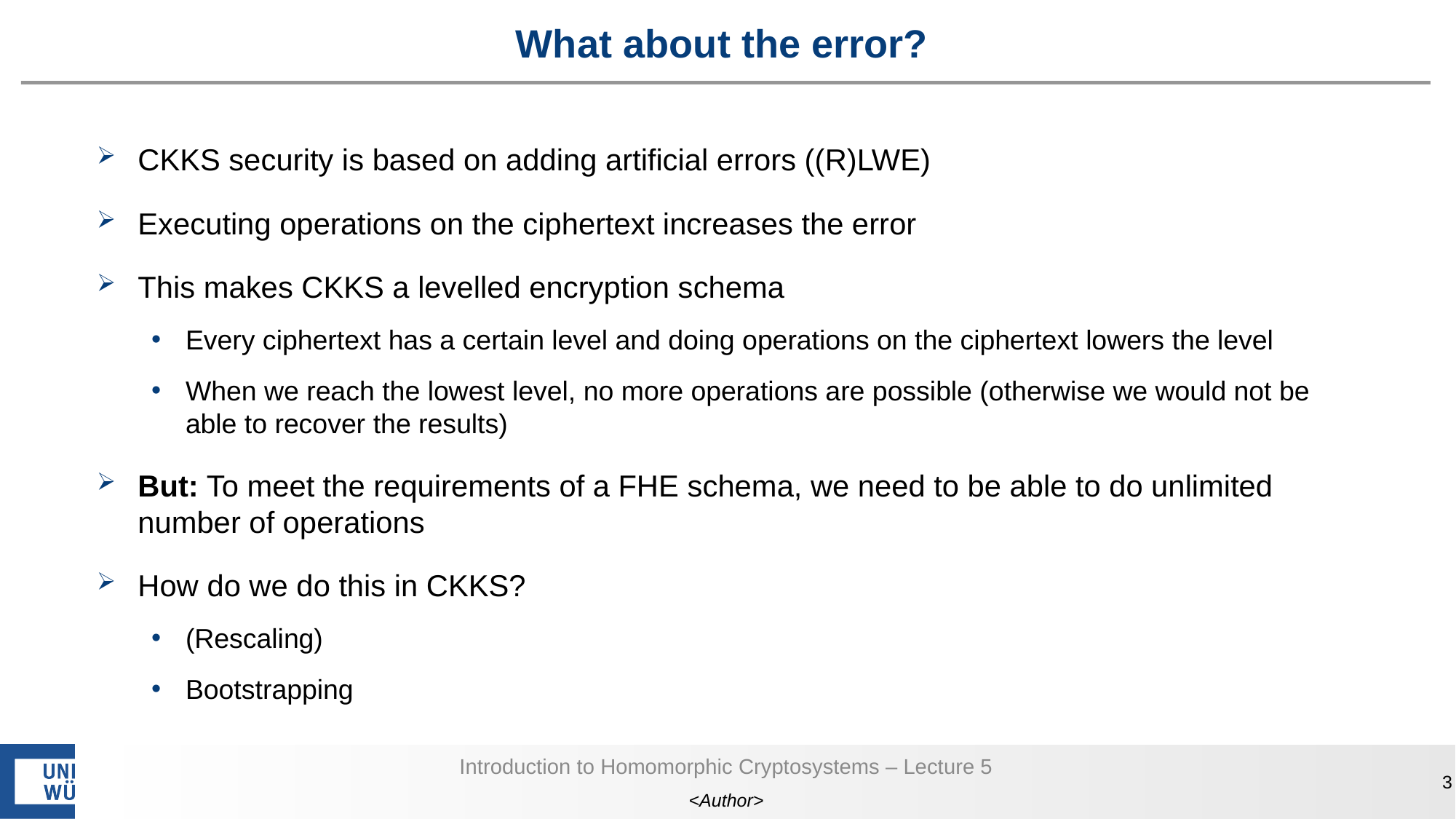

# What about the error?
CKKS security is based on adding artificial errors ((R)LWE)
Executing operations on the ciphertext increases the error
This makes CKKS a levelled encryption schema
Every ciphertext has a certain level and doing operations on the ciphertext lowers the level
When we reach the lowest level, no more operations are possible (otherwise we would not be able to recover the results)
But: To meet the requirements of a FHE schema, we need to be able to do unlimited number of operations
How do we do this in CKKS?
(Rescaling)
Bootstrapping